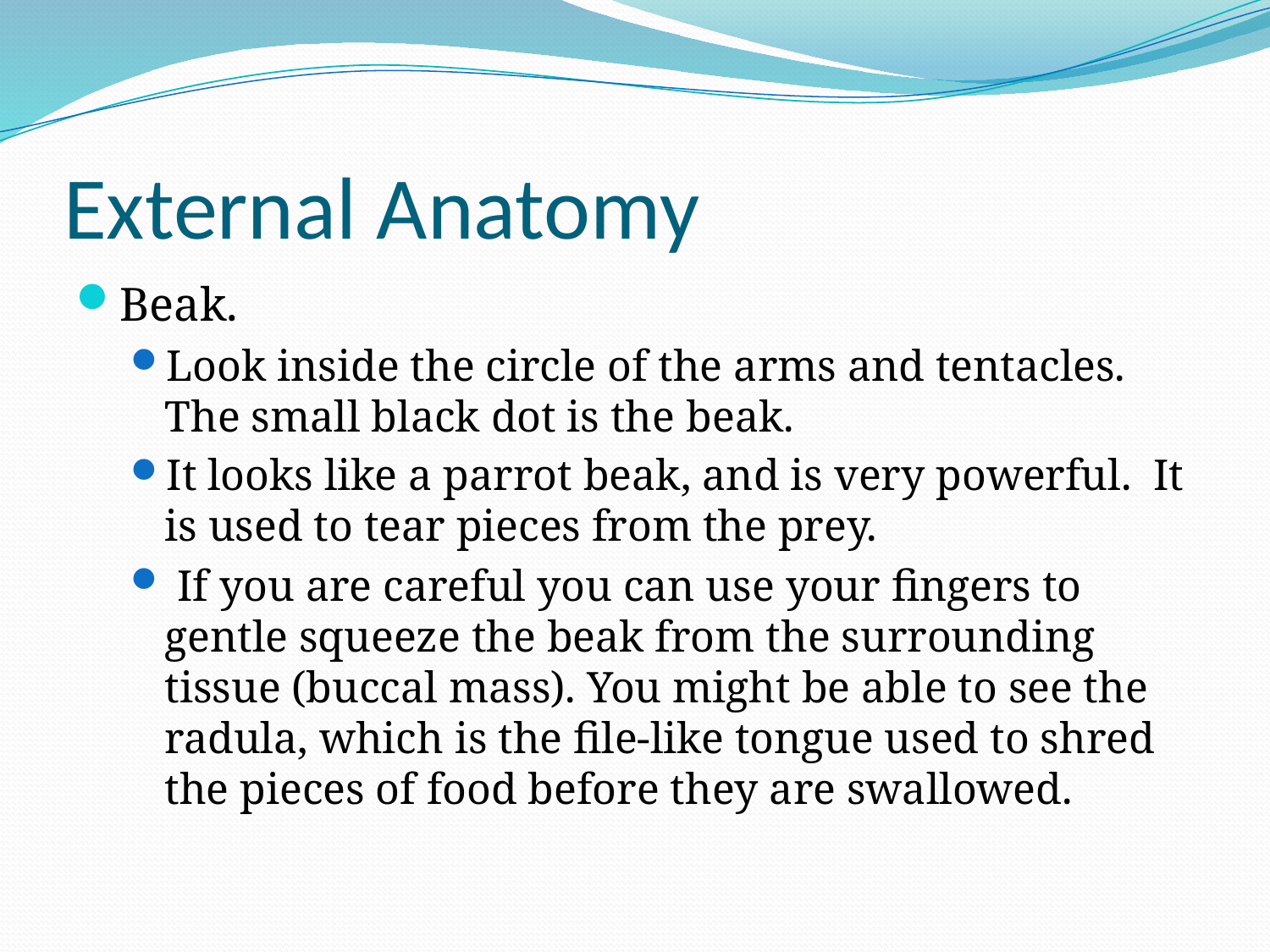

# External Anatomy
Beak.
Look inside the circle of the arms and tentacles.  The small black dot is the beak.
It looks like a parrot beak, and is very powerful.  It is used to tear pieces from the prey.
 If you are careful you can use your fingers to gentle squeeze the beak from the surrounding tissue (buccal mass). You might be able to see the radula, which is the file-like tongue used to shred the pieces of food before they are swallowed.